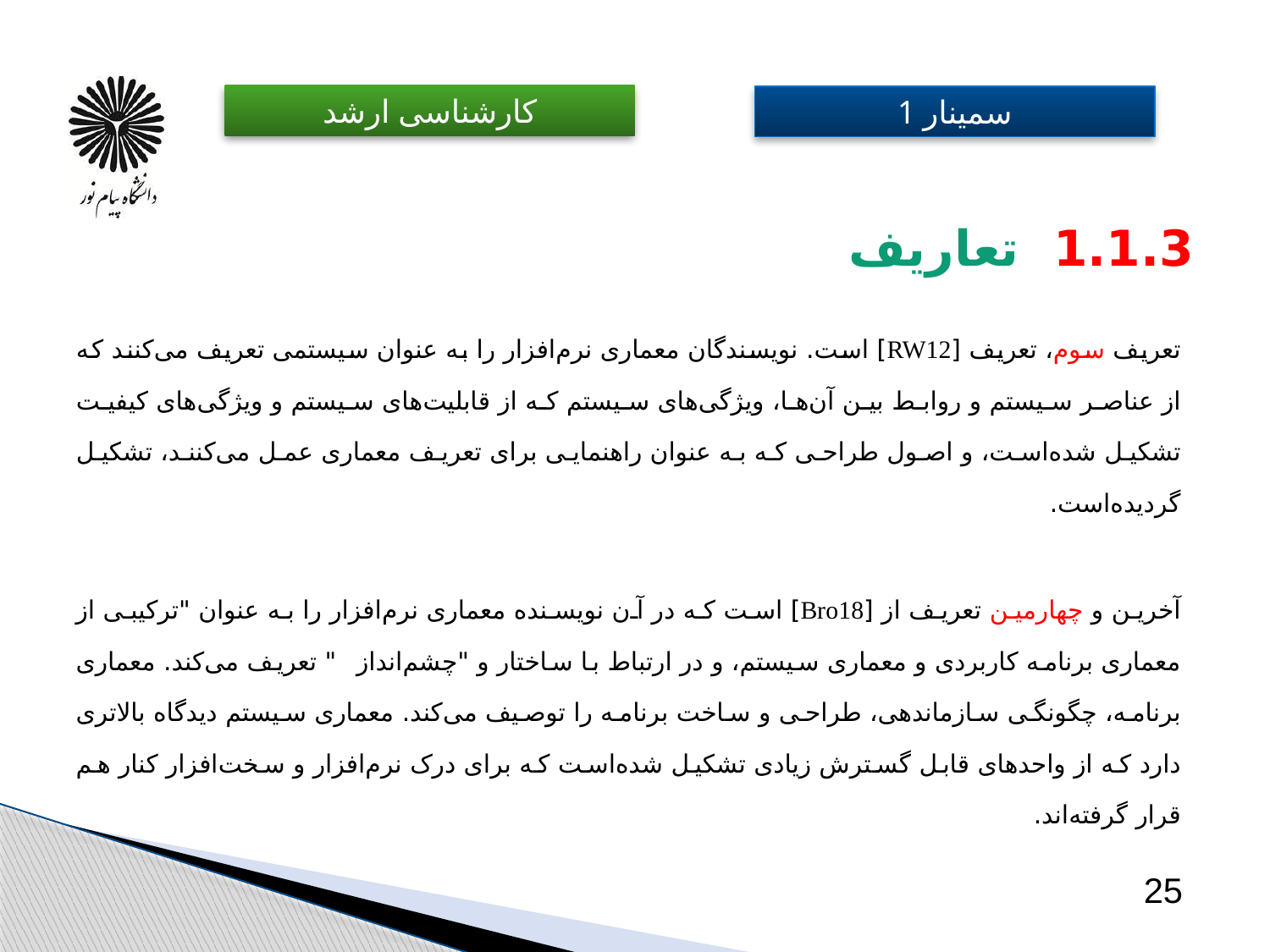

# 1.1.3  تعاریف
تعریف سوم، تعریف [RW12] است. نویسندگان معماری نرم‌افزار را به عنوان سیستمی تعریف می‌کنند که از عناصر سیستم و روابط بین آن‌ها، ویژگی‌های سیستم که از قابلیت‌های سیستم و ویژگی‌های کیفیت تشکیل شده‌است، و اصول طراحی که به عنوان راهنمایی برای تعریف معماری عمل می‌کنند، تشکیل گردیده‌است. ​

آخرین و چهارمین تعریف از [Bro18] است که در آن نویسنده معماری نرم‌افزار را به عنوان "ترکیبی از معماری برنامه کاربردی و معماری سیستم، و در ارتباط با ساختار و "چشم‌انداز  " تعریف می‌کند. معماری برنامه، چگونگی سازماندهی، طراحی و ساخت برنامه را توصیف می‌کند. معماری سیستم دیدگاه بالاتری دارد که از واحدهای قابل گسترش زیادی تشکیل شده‌است که برای درک نرم‌افزار و سخت‌افزار کنار هم قرار گرفته‌اند. ​
25